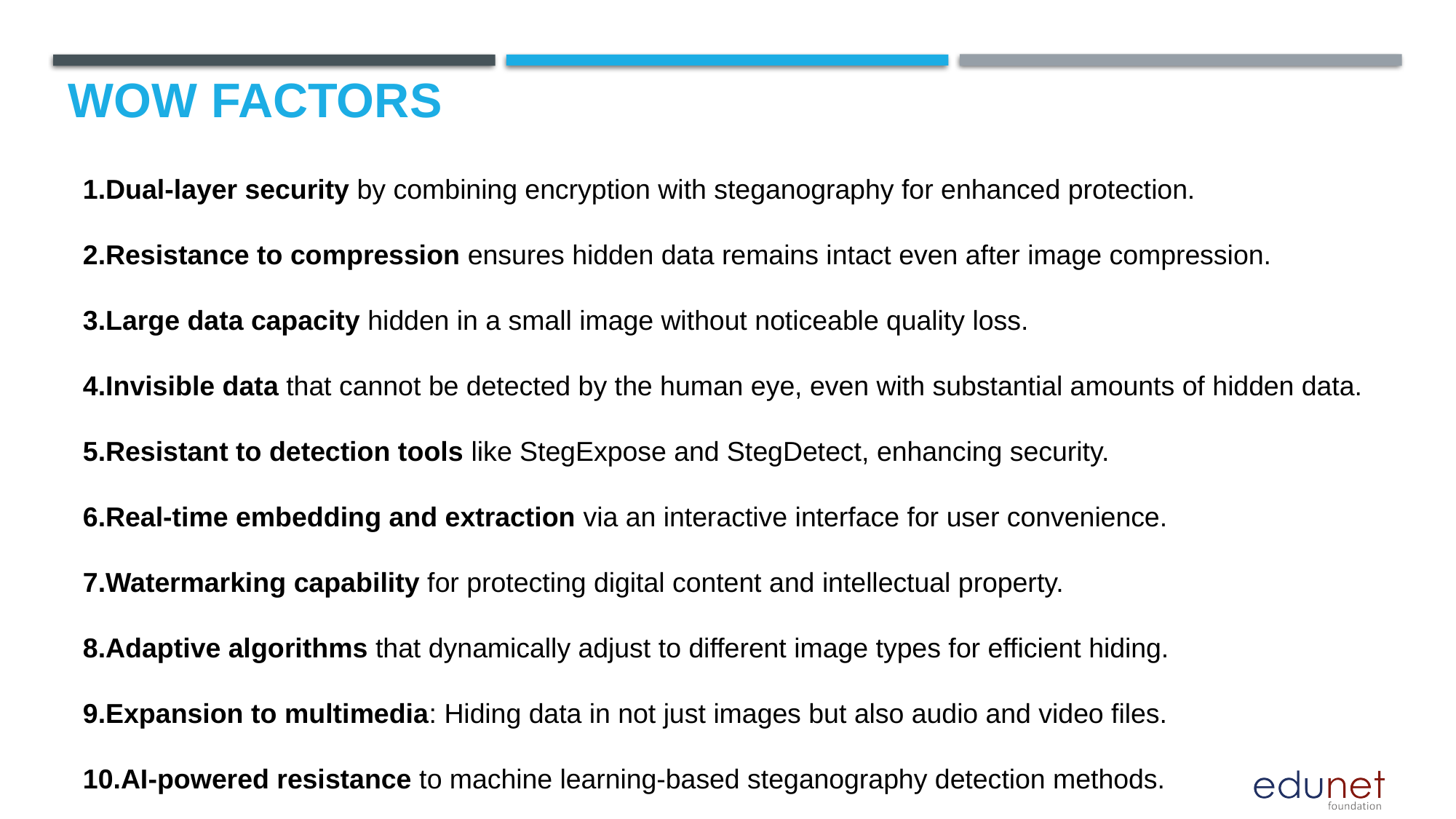

# Wow factors

Dual-layer security by combining encryption with steganography for enhanced protection.

Resistance to compression ensures hidden data remains intact even after image compression.

Large data capacity hidden in a small image without noticeable quality loss.

Invisible data that cannot be detected by the human eye, even with substantial amounts of hidden data.

Resistant to detection tools like StegExpose and StegDetect, enhancing security.

Real-time embedding and extraction via an interactive interface for user convenience.

Watermarking capability for protecting digital content and intellectual property.

Adaptive algorithms that dynamically adjust to different image types for efficient hiding.

Expansion to multimedia: Hiding data in not just images but also audio and video files.

AI-powered resistance to machine learning-based steganography detection methods.